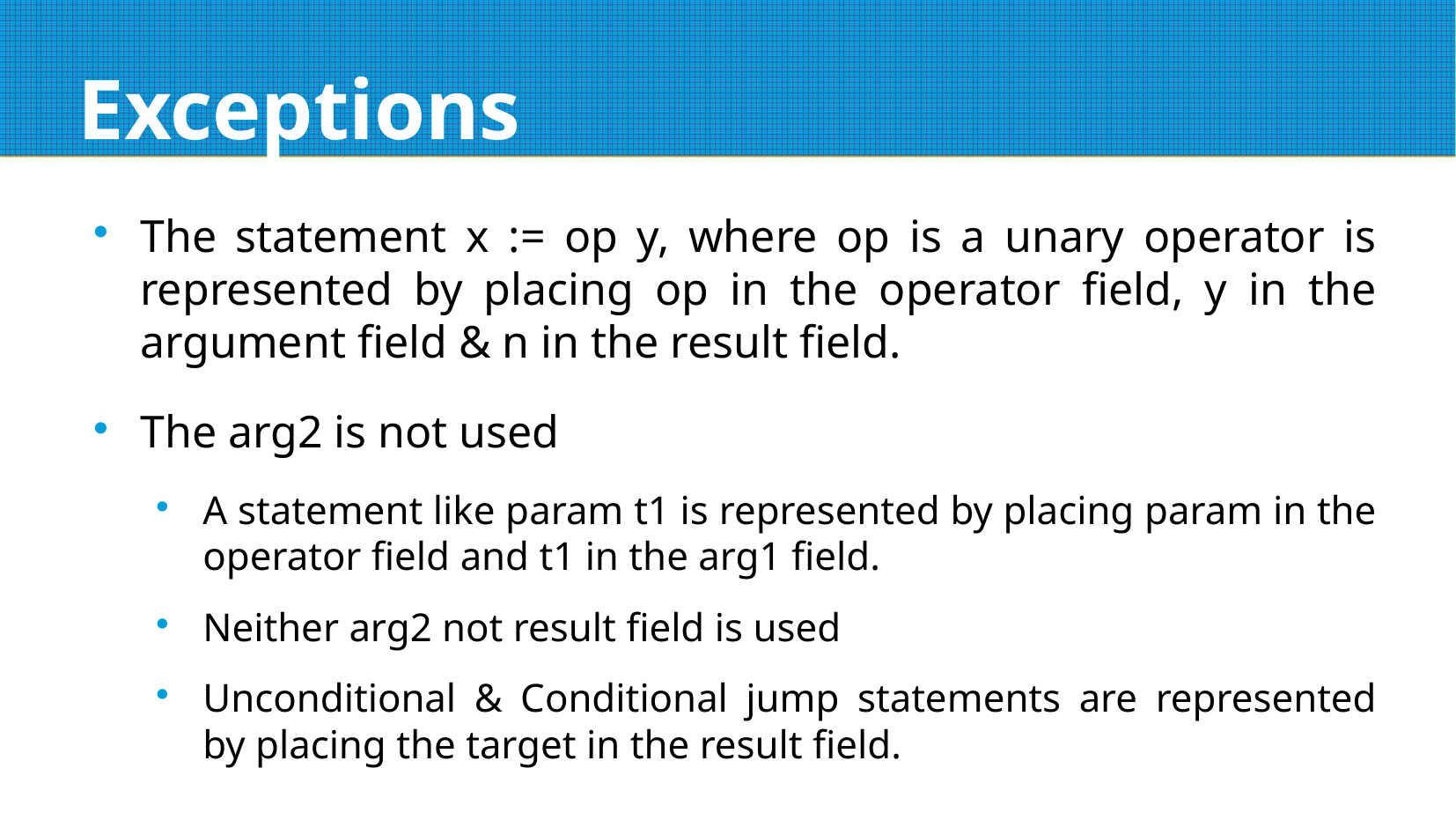

# Exceptions
The statement x := op y, where op is a unary operator is represented by placing op in the operator field, y in the argument field & n in the result field.
The arg2 is not used
A statement like param t1 is represented by placing param in the operator field and t1 in the arg1 field.
Neither arg2 not result field is used
Unconditional & Conditional jump statements are represented by placing the target in the result field.